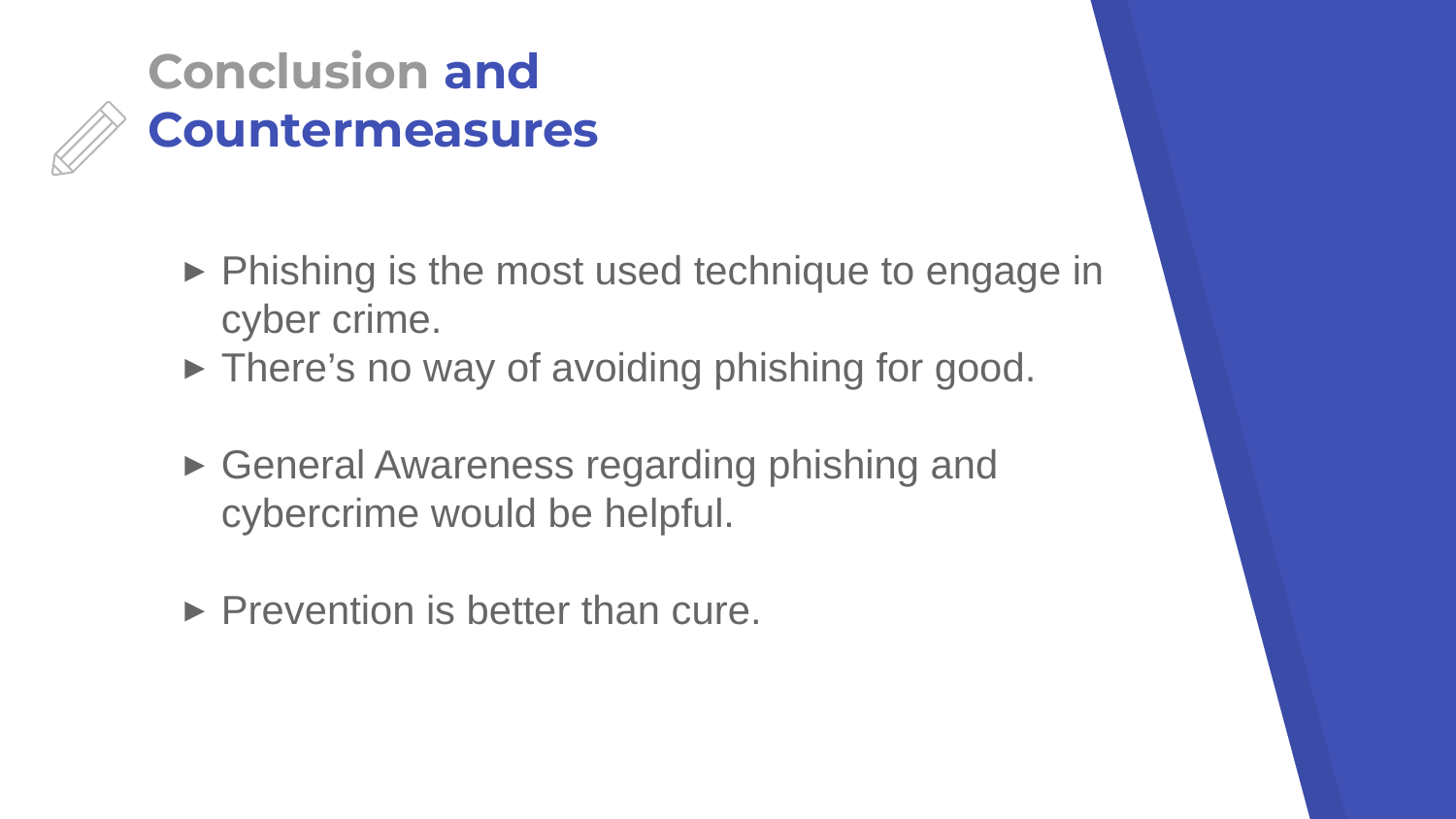

# Conclusion and Countermeasures
Phishing is the most used technique to engage in cyber crime.
There’s no way of avoiding phishing for good.
General Awareness regarding phishing and cybercrime would be helpful.
Prevention is better than cure.